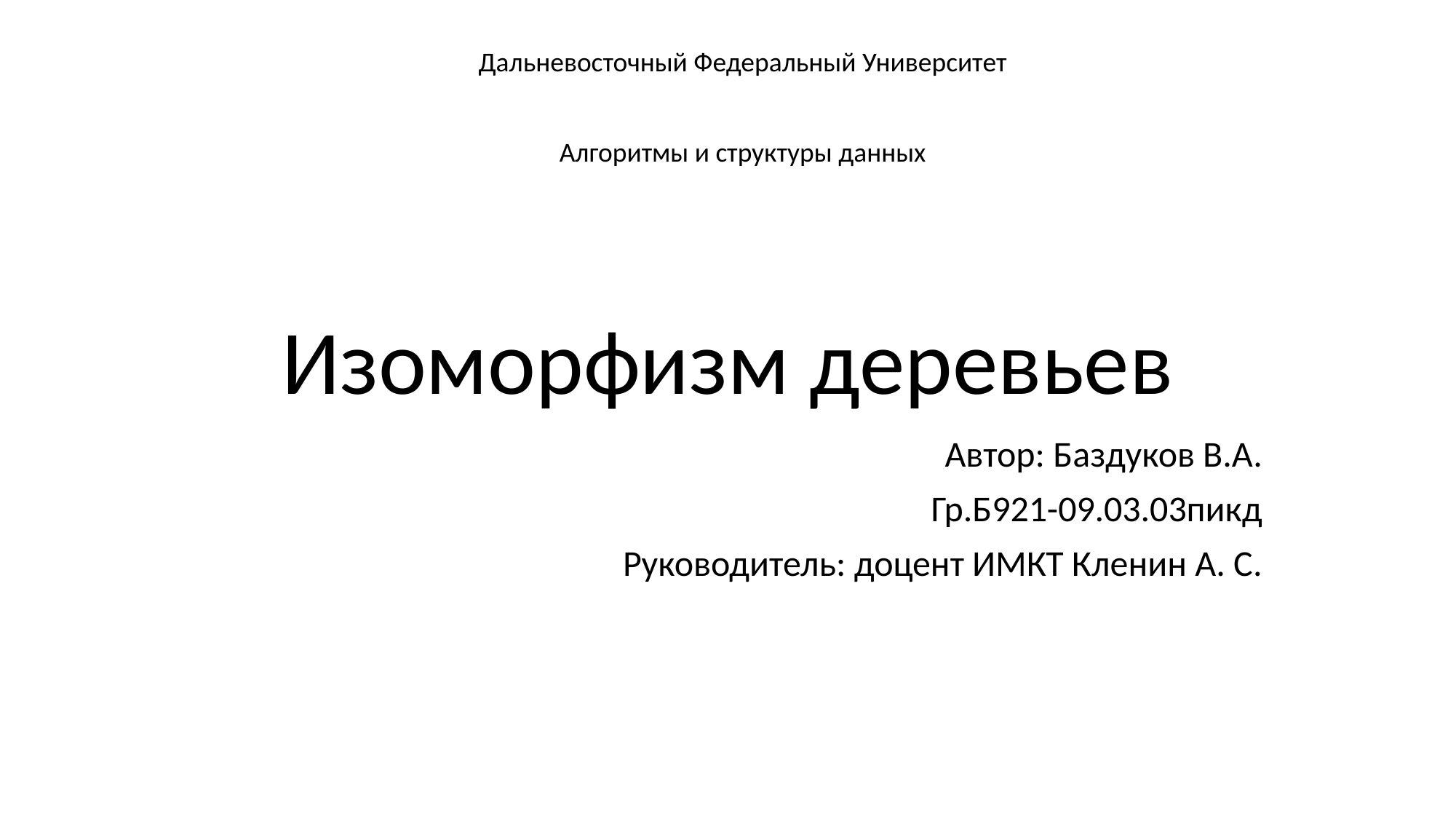

Дальневосточный Федеральный Университет
Алгоритмы и структуры данных
# Изоморфизм деревьев
Автор: Баздуков В.А.
Гр.Б921-09.03.03пикд
Руководитель: доцент ИМКТ Кленин А. С.